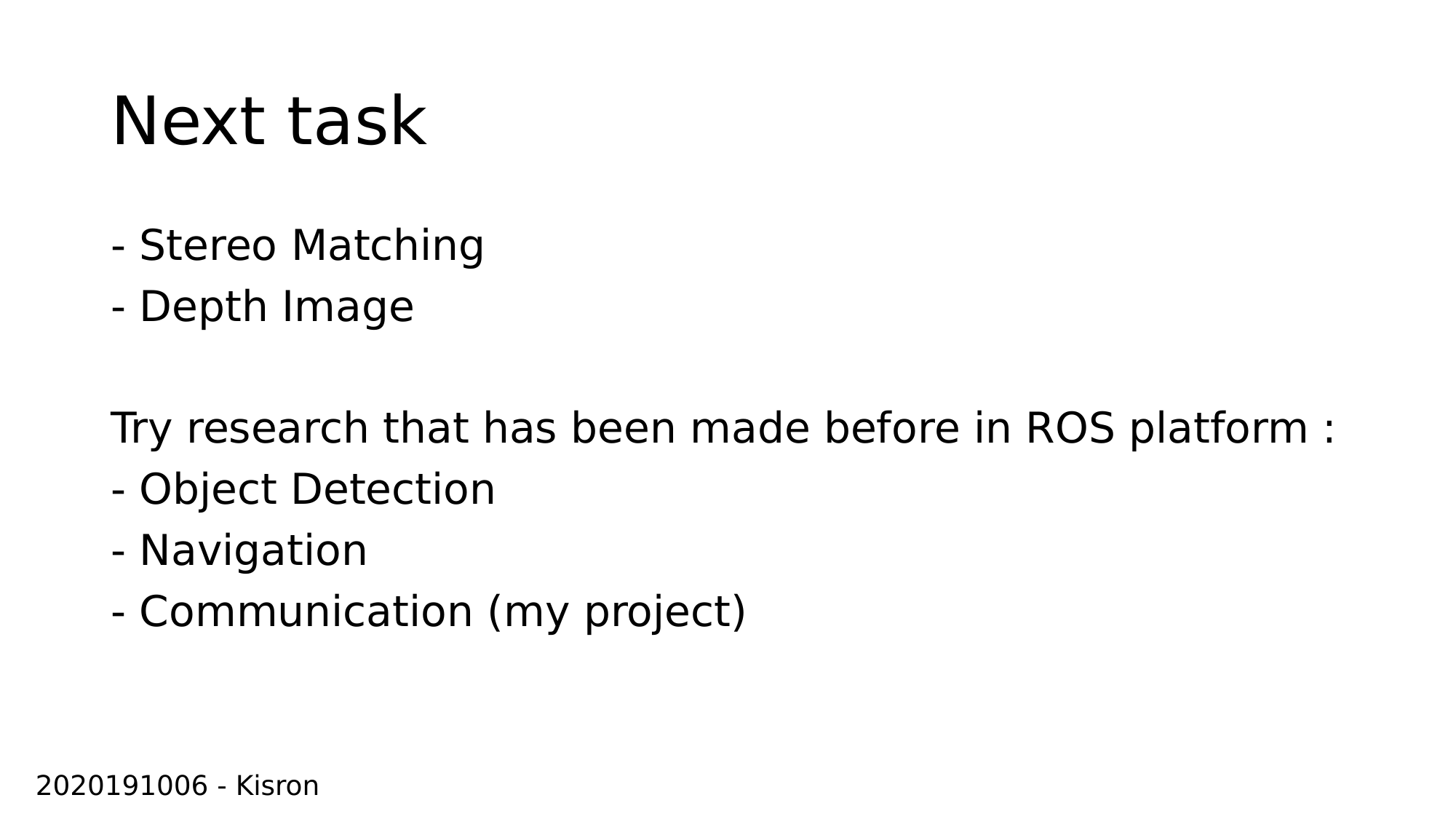

# Next task
- Stereo Matching
- Depth Image

Try research that has been made before in ROS platform :
- Object Detection
- Navigation
- Communication (my project)
2020191006 - Kisron